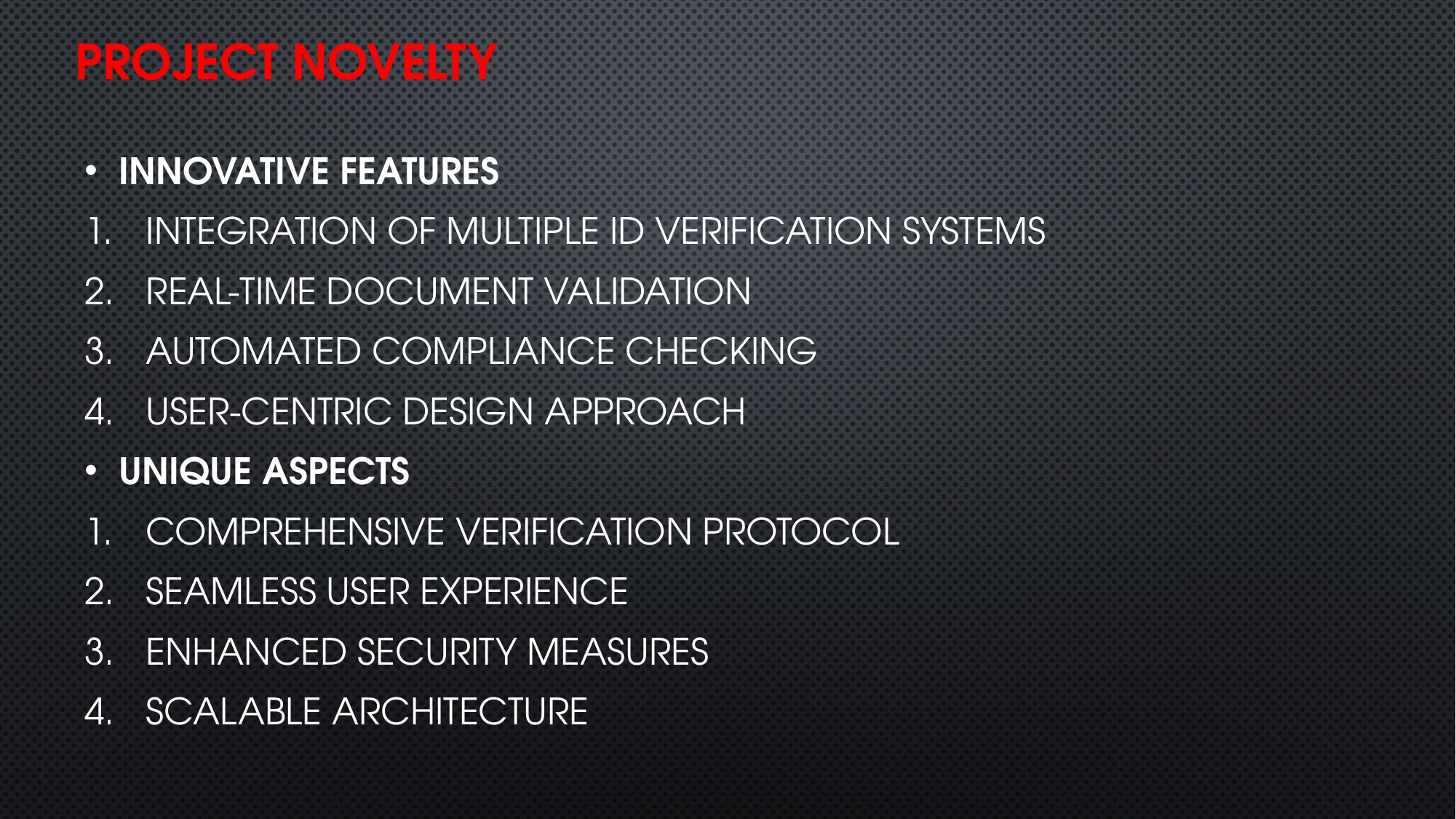

# Project Novelty
Innovative Features
Integration of multiple ID verification systems
Real-time document validation
Automated compliance checking
User-centric design approach
Unique Aspects
Comprehensive verification protocol
Seamless user experience
Enhanced security measures
Scalable architecture